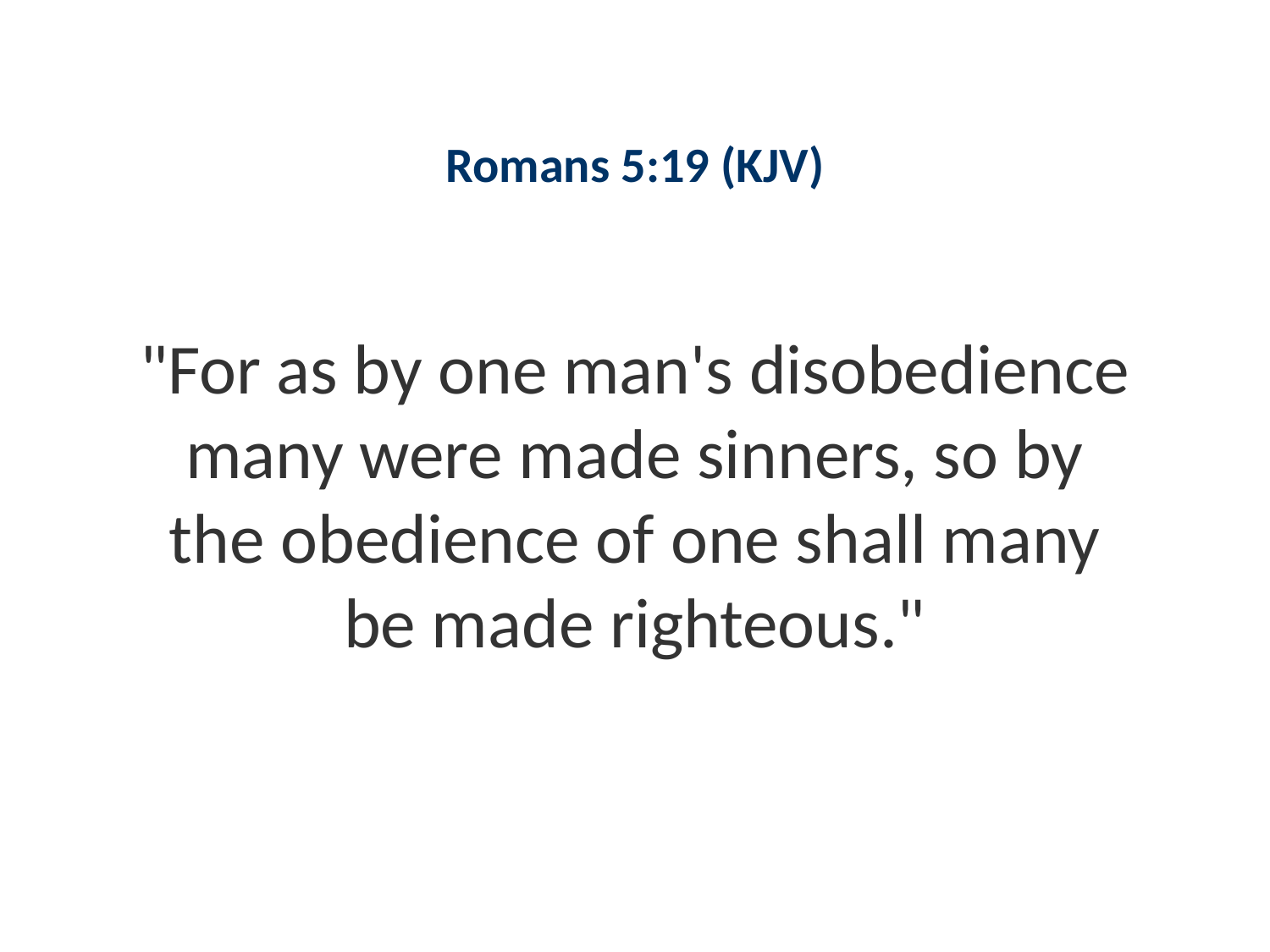

#
Romans 5:19 (KJV)
"For as by one man's disobedience many were made sinners, so by the obedience of one shall many be made righteous."